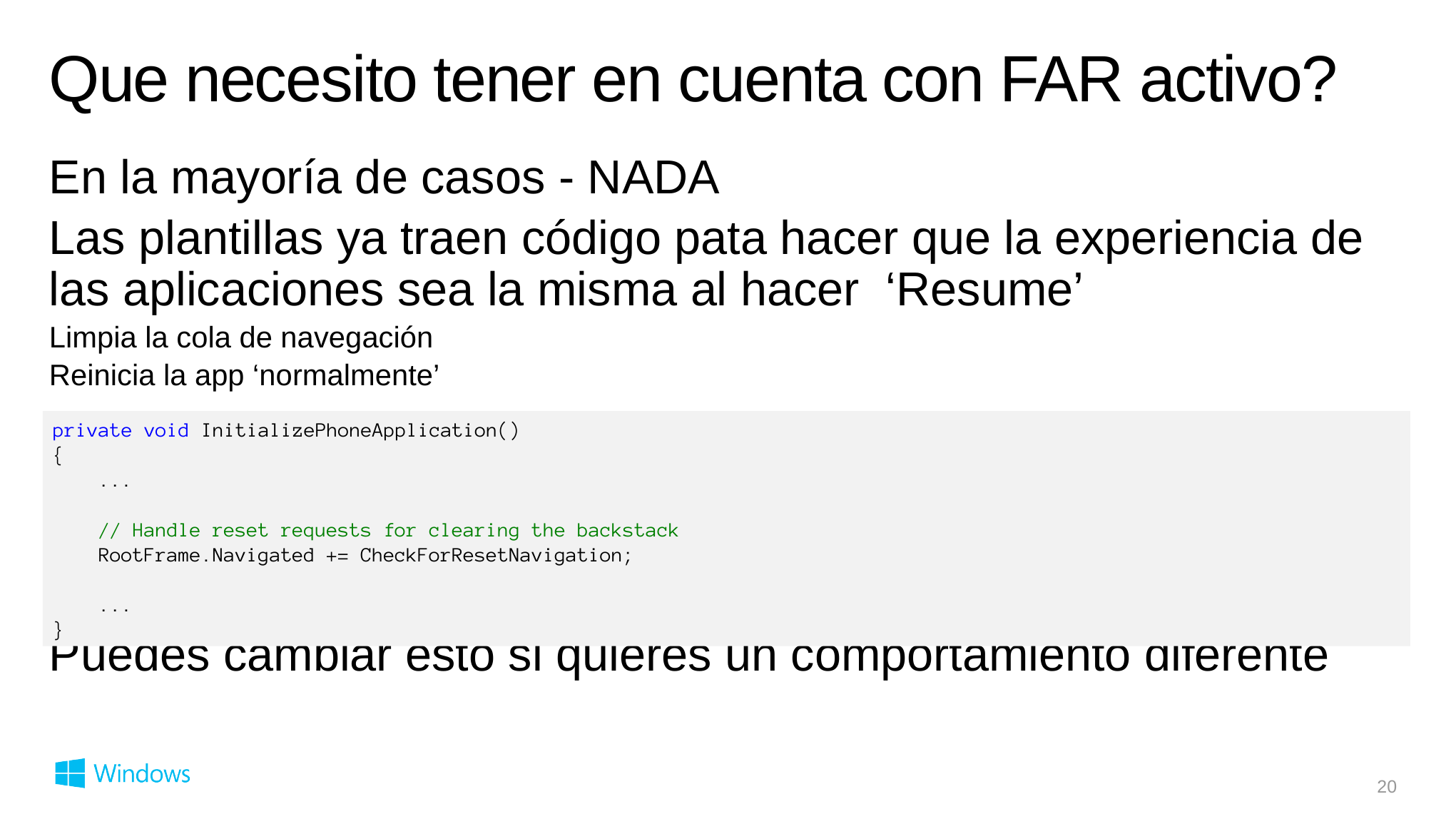

# Que necesito tener en cuenta con FAR activo?
En la mayoría de casos - NADA
Las plantillas ya traen código pata hacer que la experiencia de las aplicaciones sea la misma al hacer  ‘Resume’
Limpia la cola de navegación
Reinicia la app ‘normalmente’

Puedes cambiar esto si quieres un comportamiento diferente
private void InitializePhoneApplication()
{
    ...

    // Handle reset requests for clearing the backstack
    RootFrame.Navigated += CheckForResetNavigation;

    ...
}
20